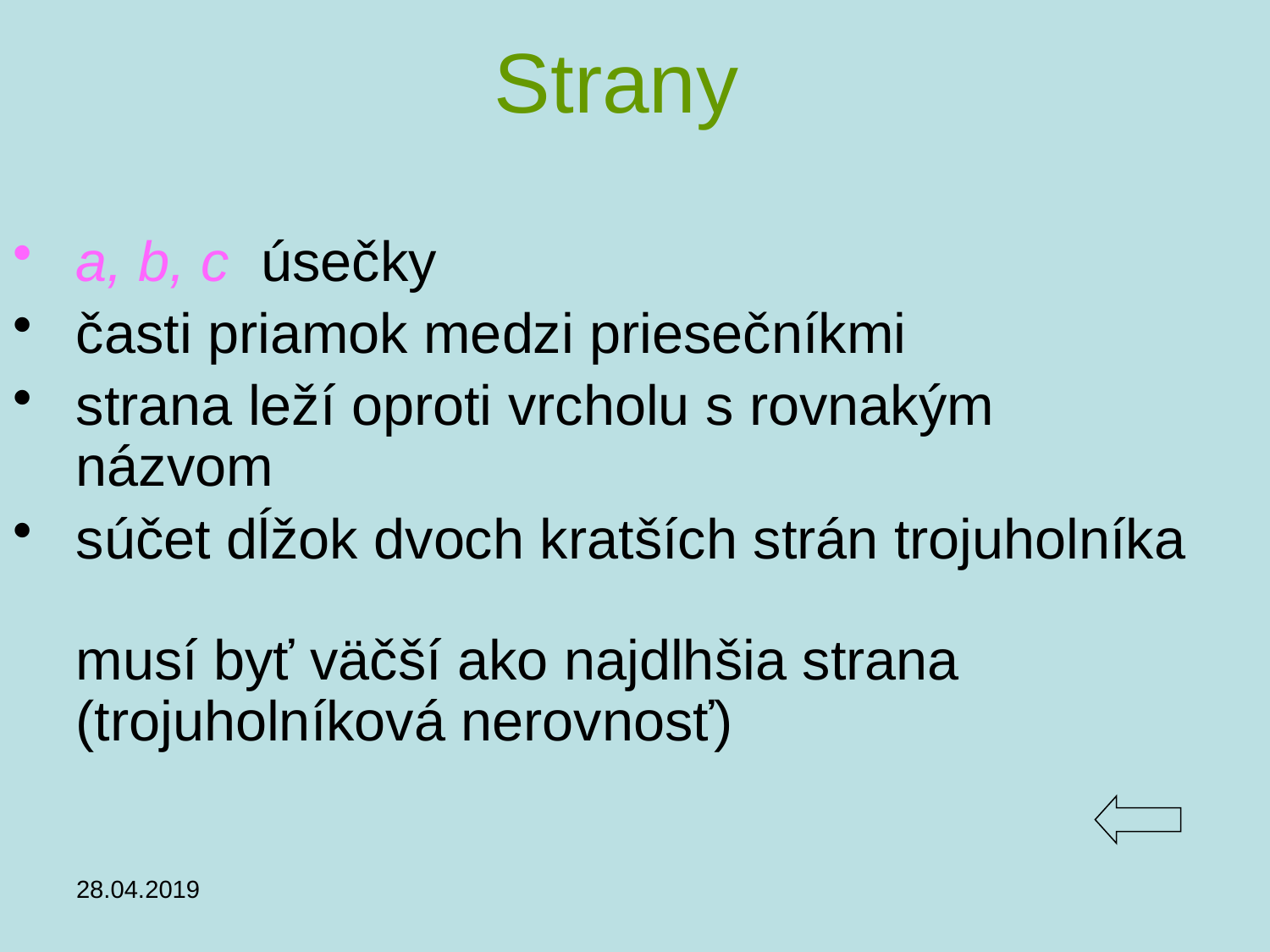

# Strany
 a, b, c  úsečky
 časti priamok medzi priesečníkmi
 strana leží oproti vrcholu s rovnakým
 názvom
 súčet dĺžok dvoch kratších strán trojuholníka
 musí byť väčší ako najdlhšia strana
 (trojuholníková nerovnosť)

28.04.2019